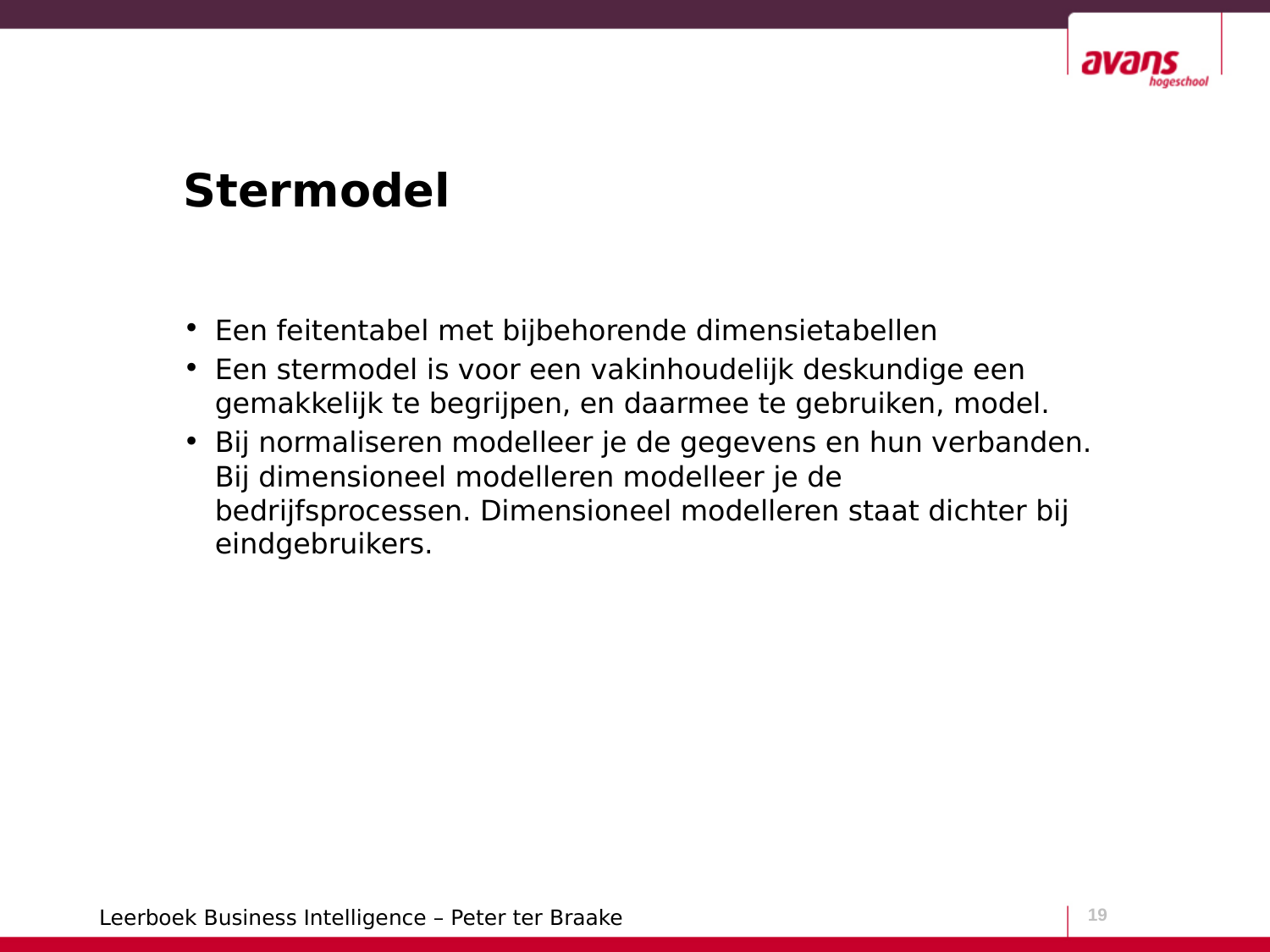

# Stermodel
Een feitentabel met bijbehorende dimensietabellen
Een stermodel is voor een vakinhoudelijk deskundige een gemakkelijk te begrijpen, en daarmee te gebruiken, model.
Bij normaliseren modelleer je de gegevens en hun verbanden. Bij dimensioneel modelleren modelleer je de bedrijfsprocessen. Dimensioneel modelleren staat dichter bij eindgebruikers.

19